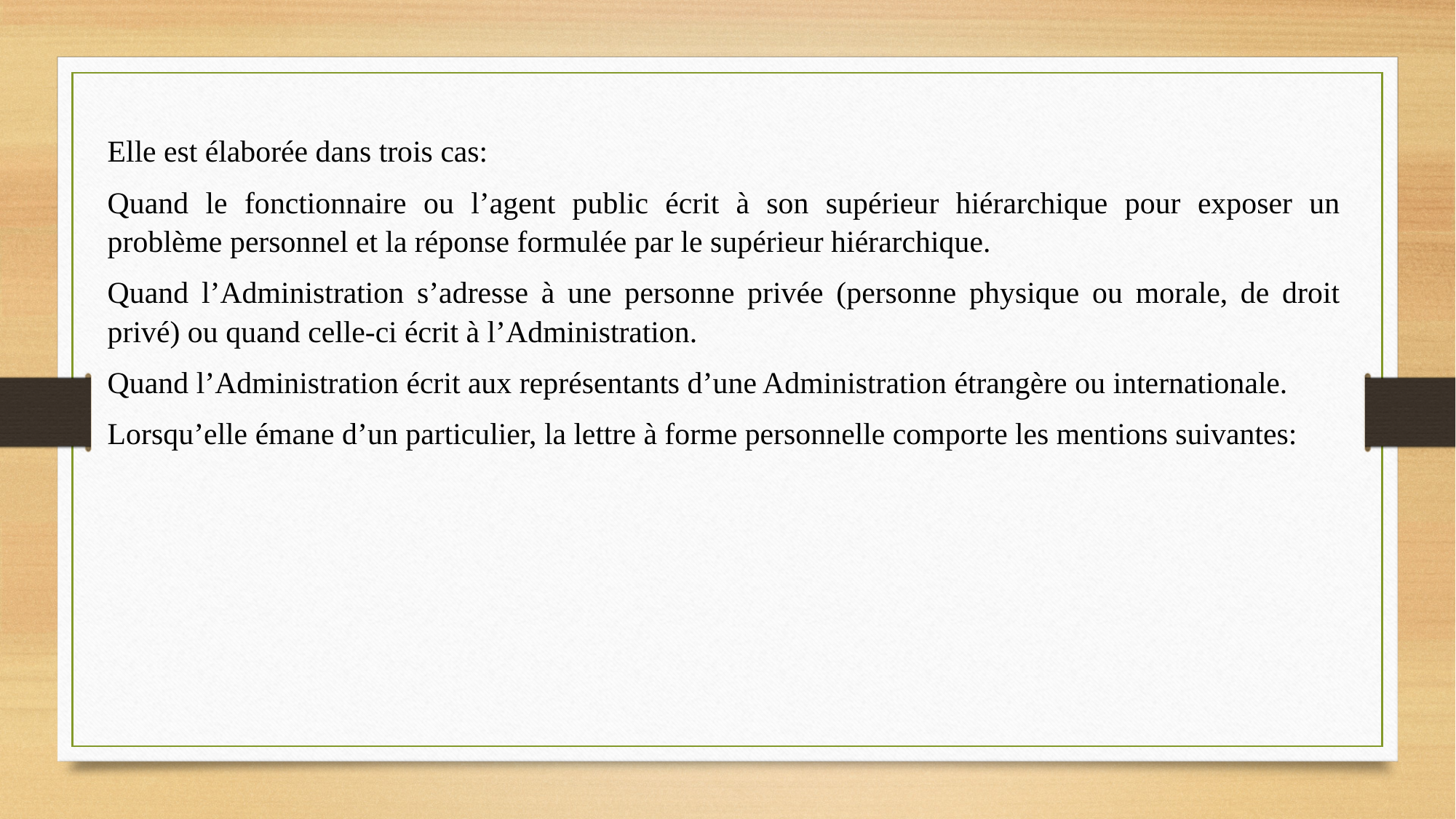

Elle est élaborée dans trois cas:
Quand le fonctionnaire ou l’agent public écrit à son supérieur hiérarchique pour exposer un problème personnel et la réponse formulée par le supérieur hiérarchique.
Quand l’Administration s’adresse à une personne privée (personne physique ou morale, de droit privé) ou quand celle-ci écrit à l’Administration.
Quand l’Administration écrit aux représentants d’une Administration étrangère ou internationale.
Lorsqu’elle émane d’un particulier, la lettre à forme personnelle comporte les mentions suivantes: